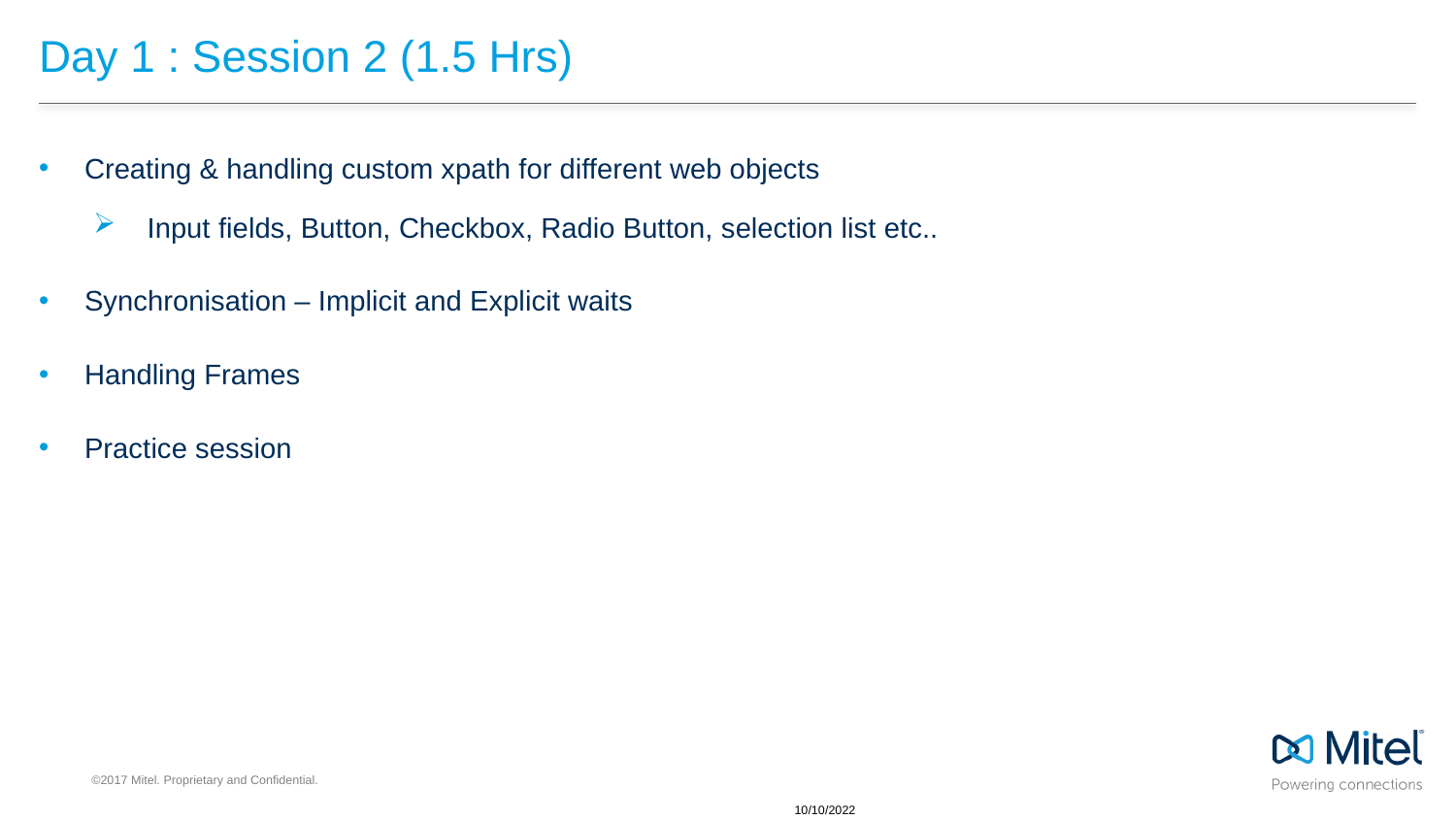

# Day 1 : Session 2 (1.5 Hrs)
Creating & handling custom xpath for different web objects
 Input fields, Button, Checkbox, Radio Button, selection list etc..
Synchronisation – Implicit and Explicit waits
Handling Frames
Practice session